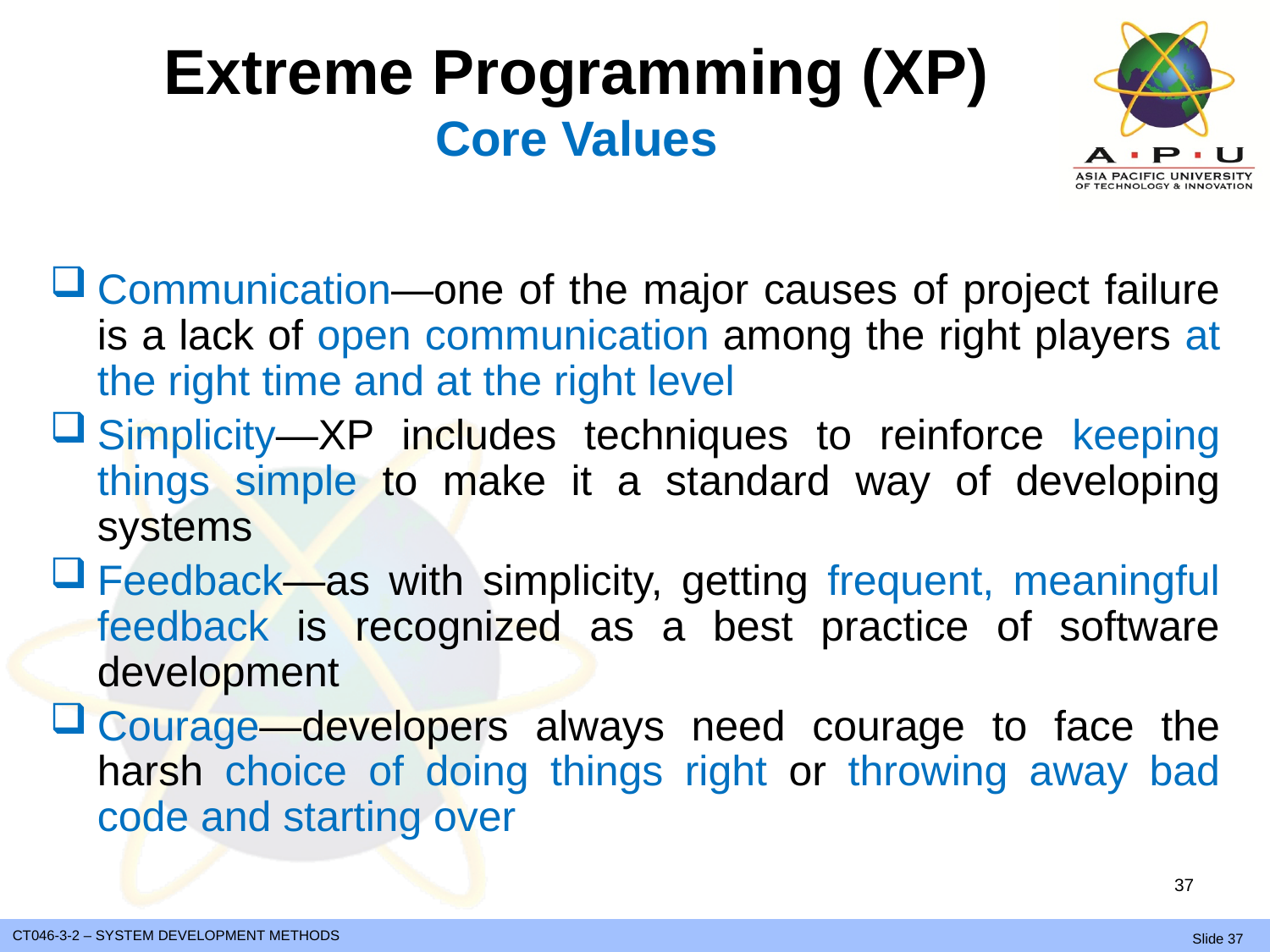

# Extreme Programming (XP) Core Values
Communication—one of the major causes of project failure is a lack of open communication among the right players at the right time and at the right level
Simplicity—XP includes techniques to reinforce keeping things simple to make it a standard way of developing systems
Feedback—as with simplicity, getting frequent, meaningful feedback is recognized as a best practice of software development
Courage—developers always need courage to face the harsh choice of doing things right or throwing away bad code and starting over
37